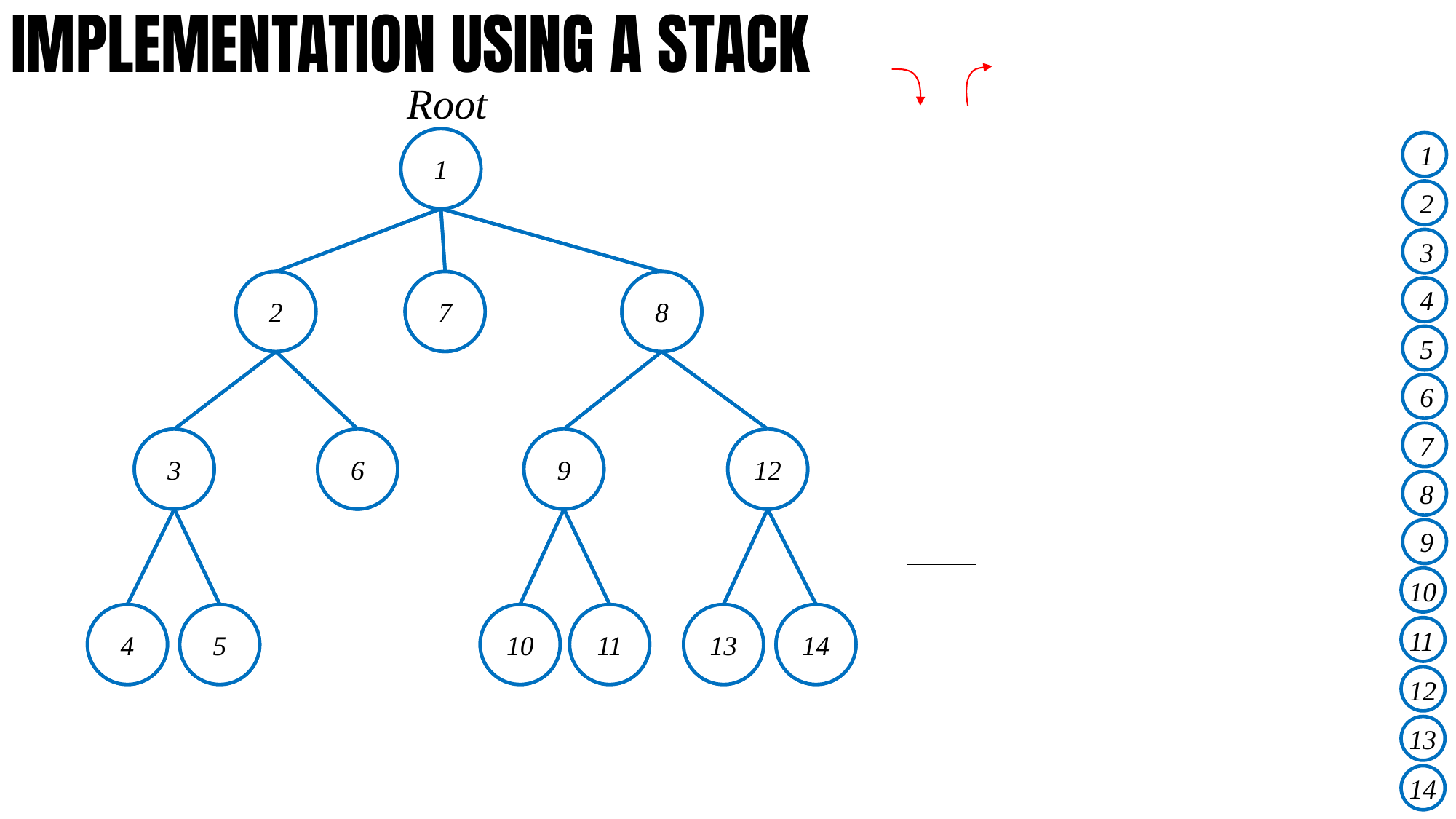

IMPLEMENTATION USING A STACK

Root

1
1
2
3

2

7

8
4
5
6
7

3

6

9

12
8
9

10

4

5

10

11

13

14

11

12

13

14